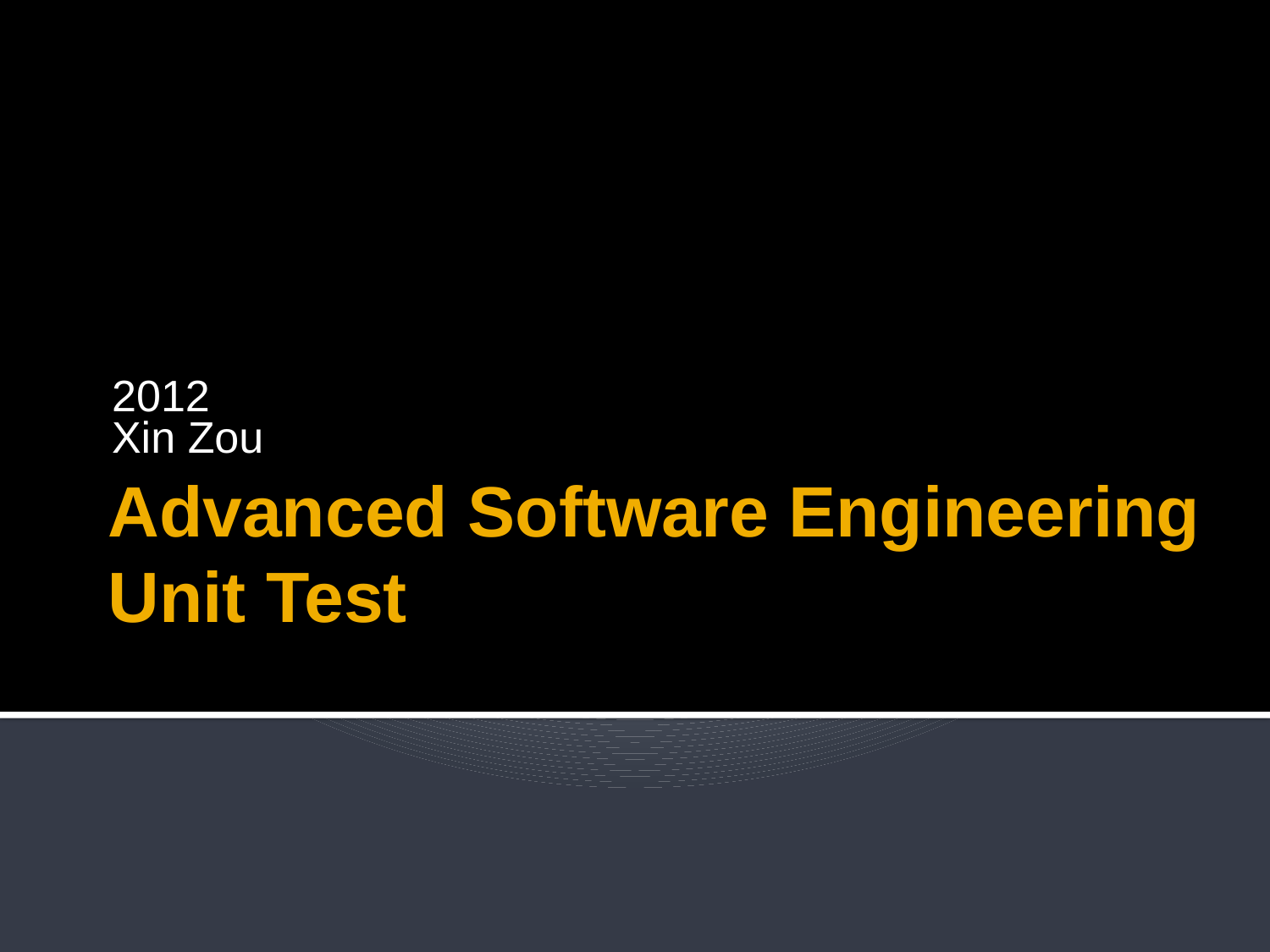

2012
Xin Zou
# Advanced Software Engineering Unit Test